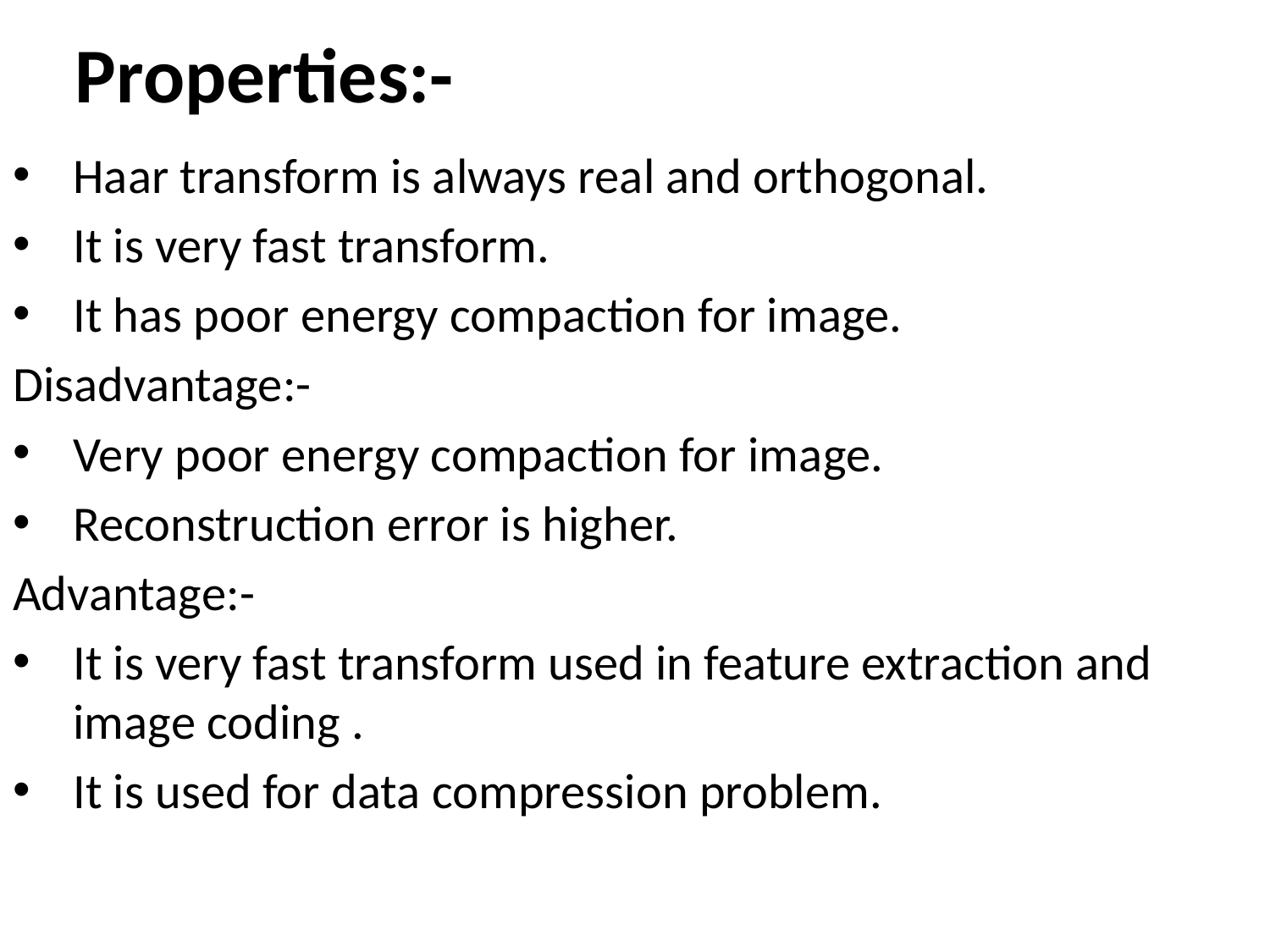

# Properties:-
Haar transform is always real and orthogonal.
It is very fast transform.
It has poor energy compaction for image.
Disadvantage:-
Very poor energy compaction for image.
Reconstruction error is higher.
Advantage:-
It is very fast transform used in feature extraction and image coding .
It is used for data compression problem.